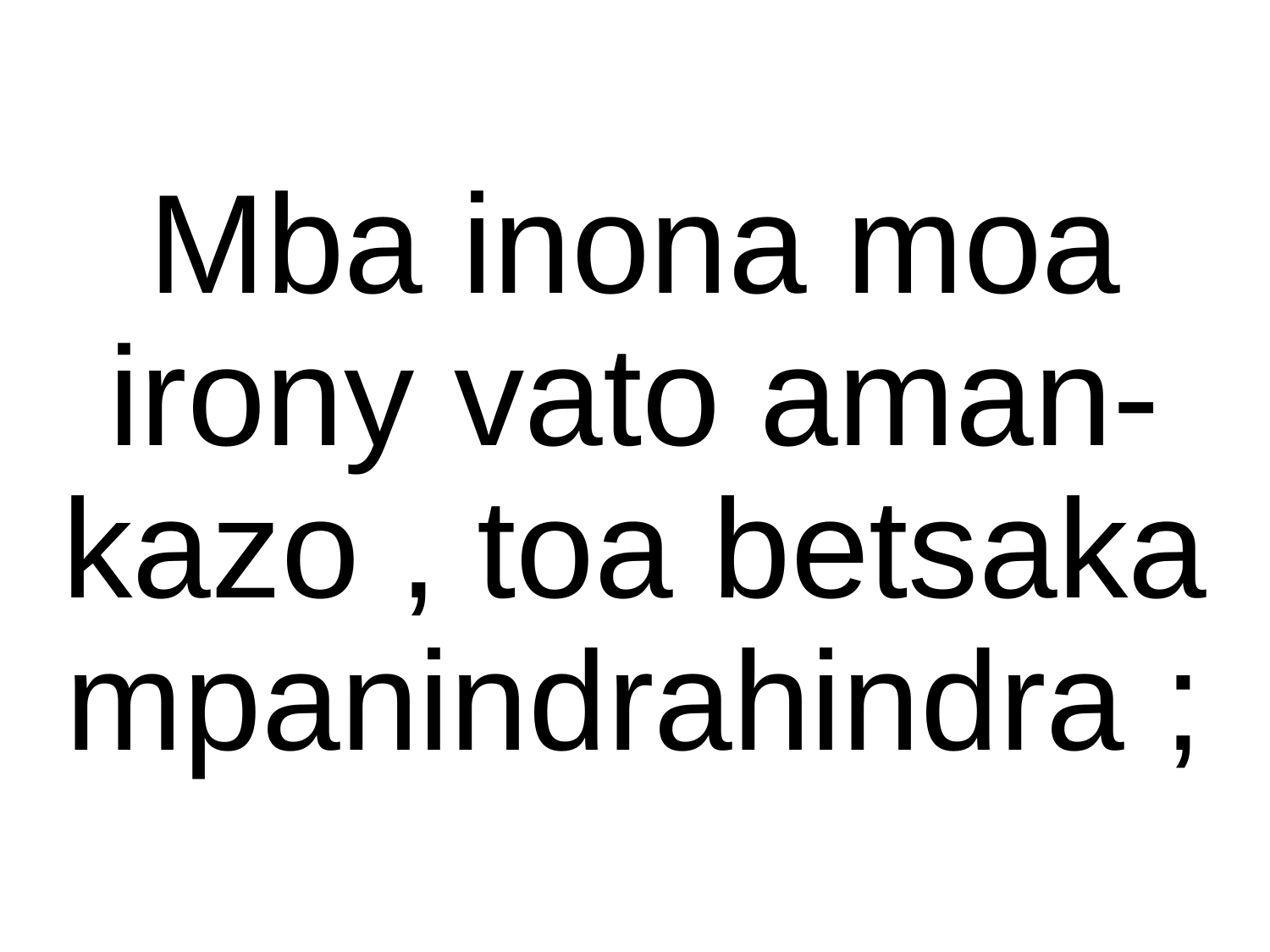

# Mba inona moa irony vato aman-kazo , toa betsaka mpanindrahindra ;